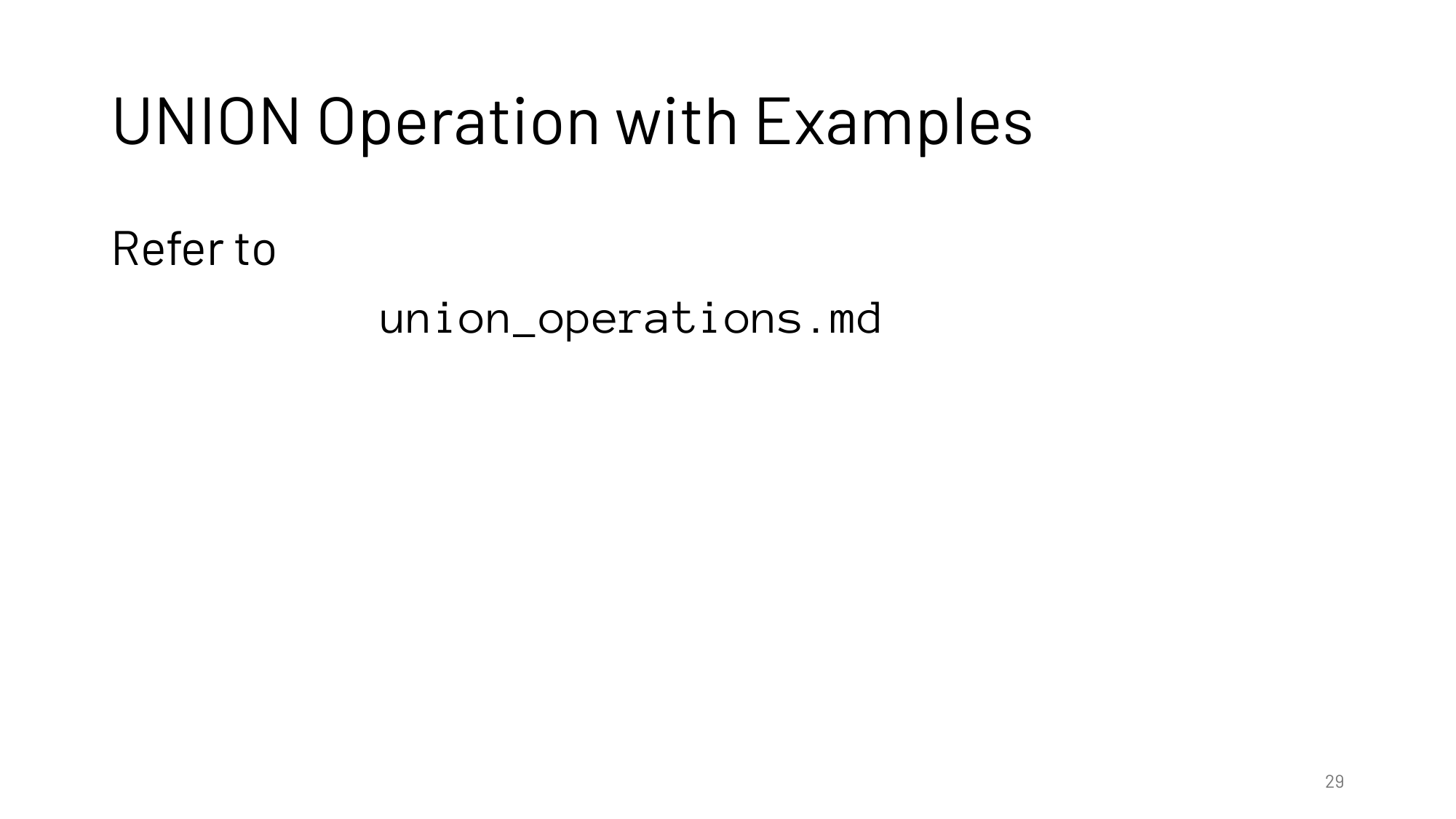

# UNION Operation with Examples
Refer to
                            union_operations.md
29